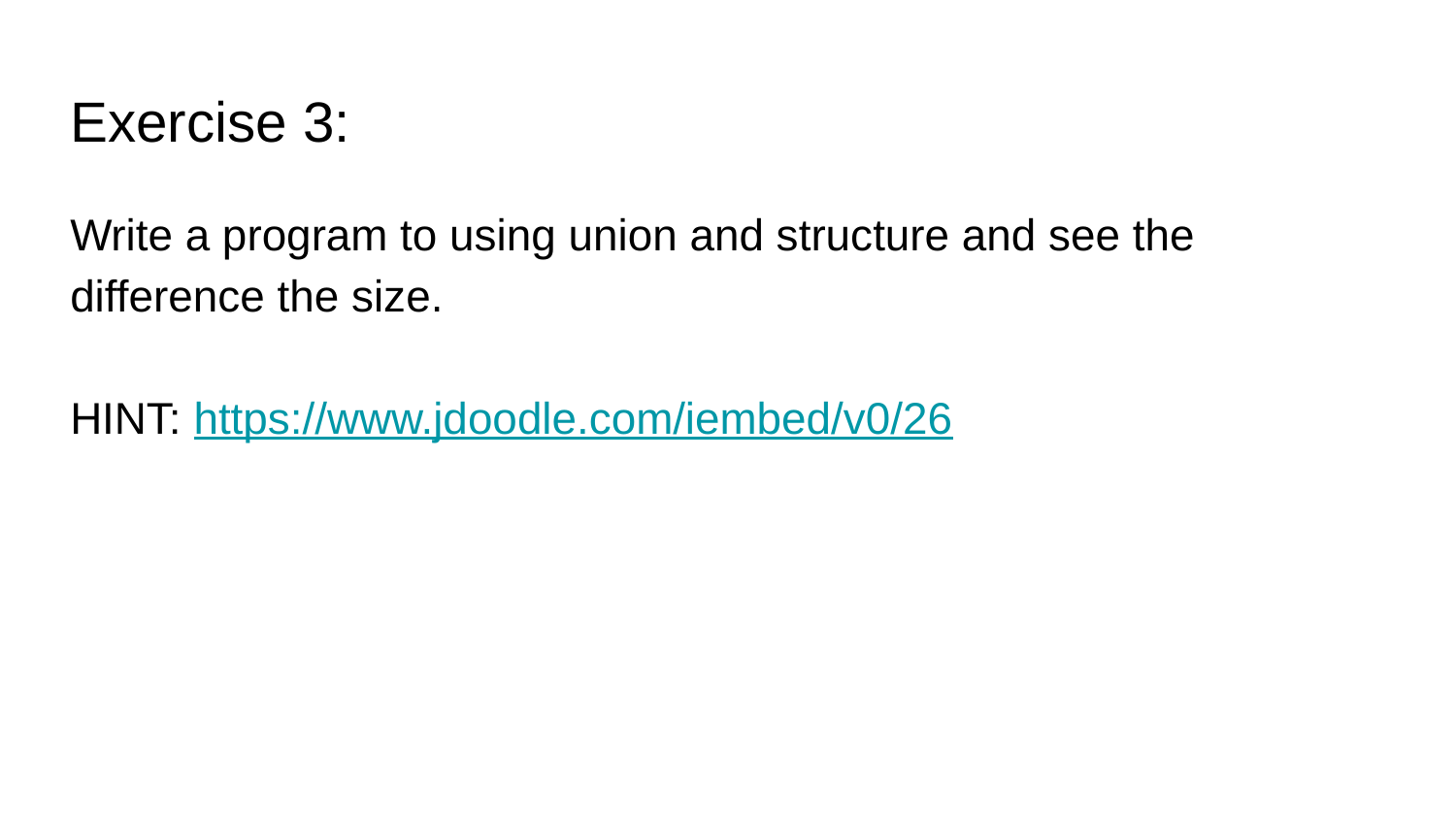

# Exercise 3:
Write a program to using union and structure and see the difference the size.
HINT: https://www.jdoodle.com/iembed/v0/26